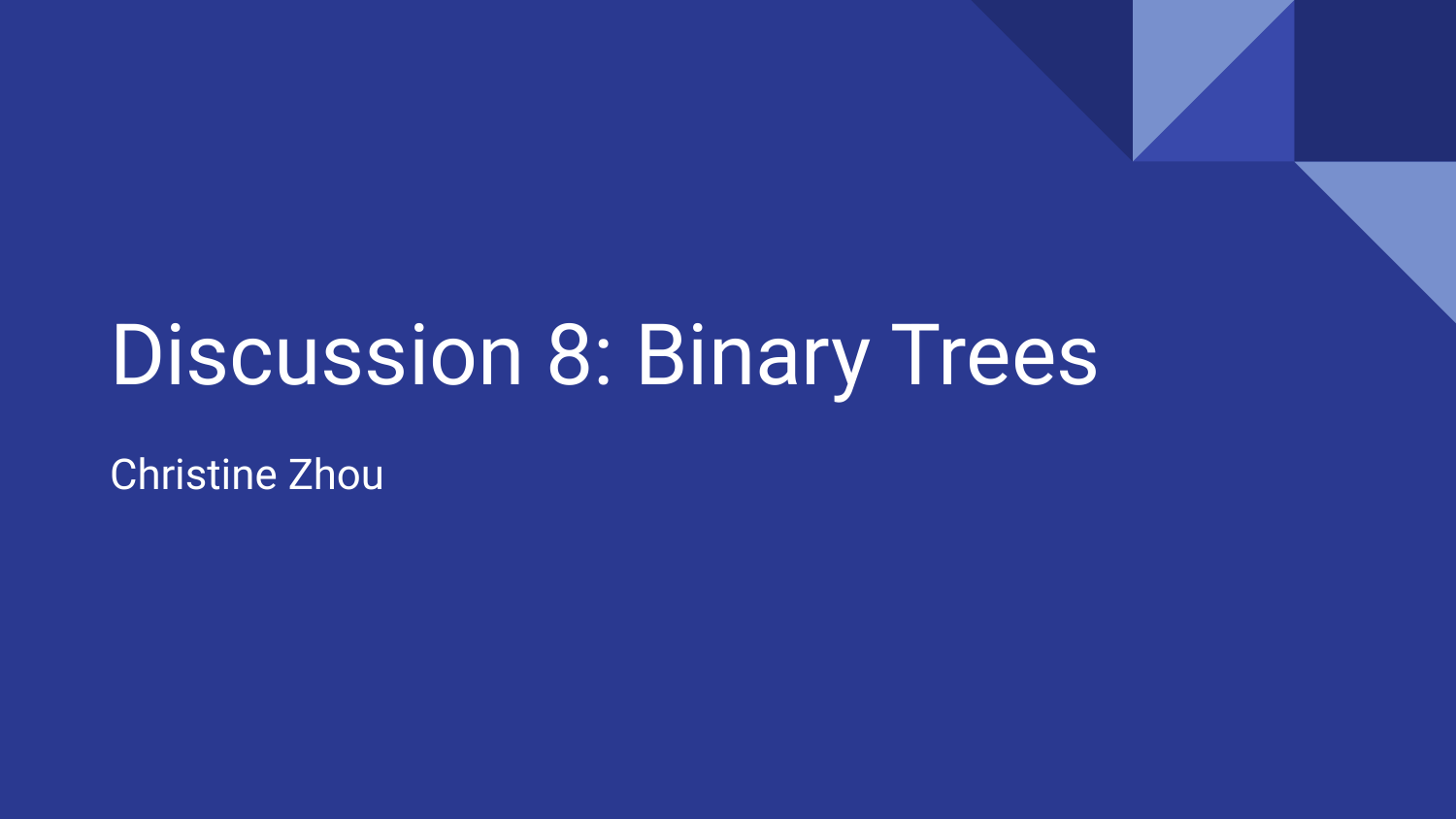

# Discussion 8: Binary Trees
Christine Zhou